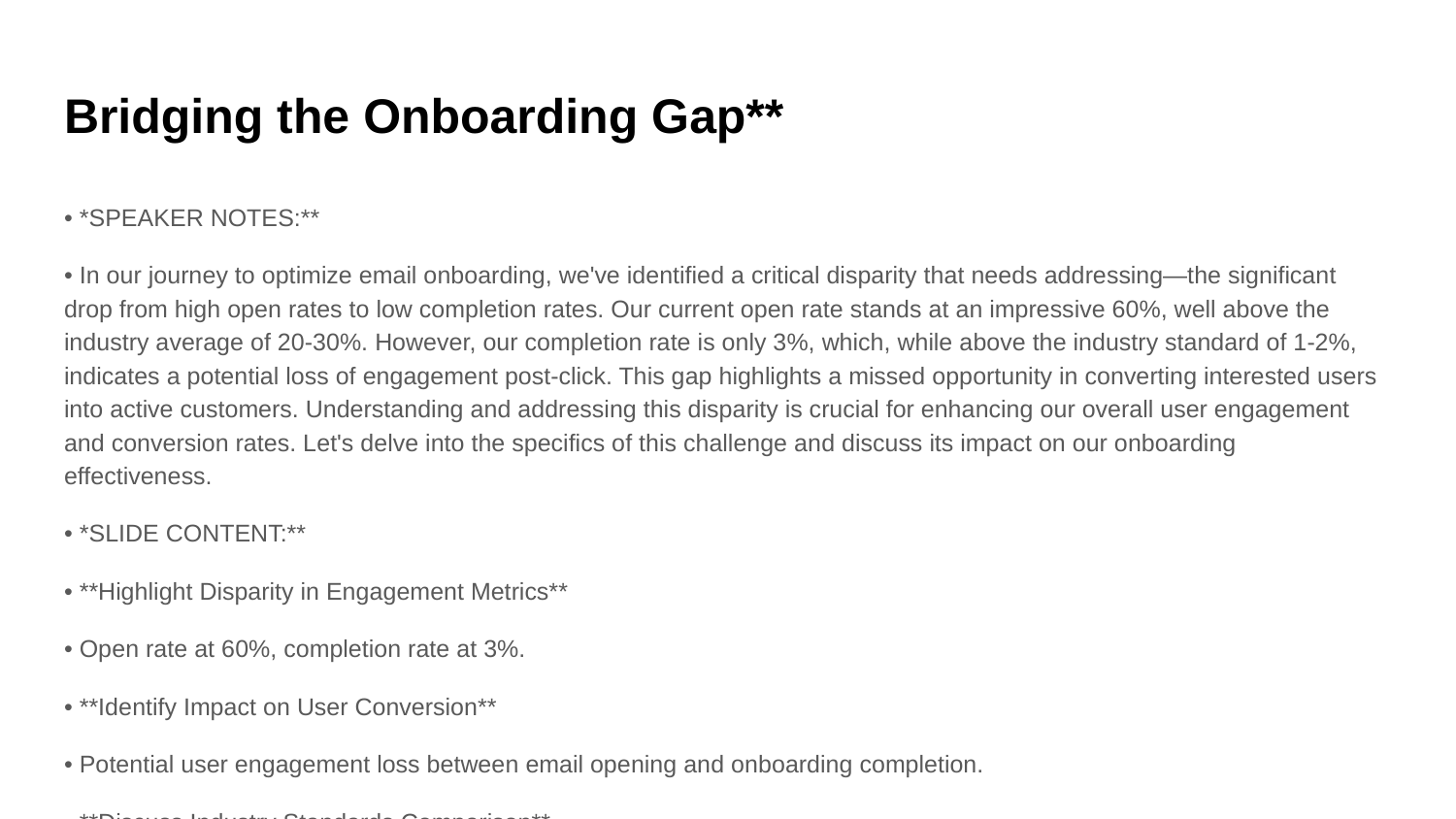

# Bridging the Onboarding Gap**
• *SPEAKER NOTES:**
• In our journey to optimize email onboarding, we've identified a critical disparity that needs addressing—the significant drop from high open rates to low completion rates. Our current open rate stands at an impressive 60%, well above the industry average of 20-30%. However, our completion rate is only 3%, which, while above the industry standard of 1-2%, indicates a potential loss of engagement post-click. This gap highlights a missed opportunity in converting interested users into active customers. Understanding and addressing this disparity is crucial for enhancing our overall user engagement and conversion rates. Let's delve into the specifics of this challenge and discuss its impact on our onboarding effectiveness.
• *SLIDE CONTENT:**
• **Highlight Disparity in Engagement Metrics**
• Open rate at 60%, completion rate at 3%.
• **Identify Impact on User Conversion**
• Potential user engagement loss between email opening and onboarding completion.
• **Discuss Industry Standards Comparison**
• Our rates versus industry averages: 60% vs. 20-30% (open rate); 3% vs. 1-2% (completion rate).
• **Outline the Business Implications**
• Addressing this gap could potentially double our completion rate to 6%, significantly boosting user acquisition.
• *VISUAL SPECIFICATION:**
• REQUIRED VISUAL: Dual-axis bar graph displaying two sets of data. On the left axis, show our open rate (60%) and the industry average (20-30%) in blue bars. On the right axis, display our completion rate (3%) and the industry average (1-2%) in green bars. This visual juxtaposition will starkly illustrate the disparity between opening and completing the onboarding process. Ensure the graph is clean, with clear labels and a legend explaining the color coding. The visual should be impactful, drawing immediate attention to the gap we aim to close.
• *TRANSITION TO NEXT SLIDE:**
• With this understanding of the engagement gap, let's explore the specific user drop-off points in our onboarding process to pinpoint improvement opportunities.
• --
• *